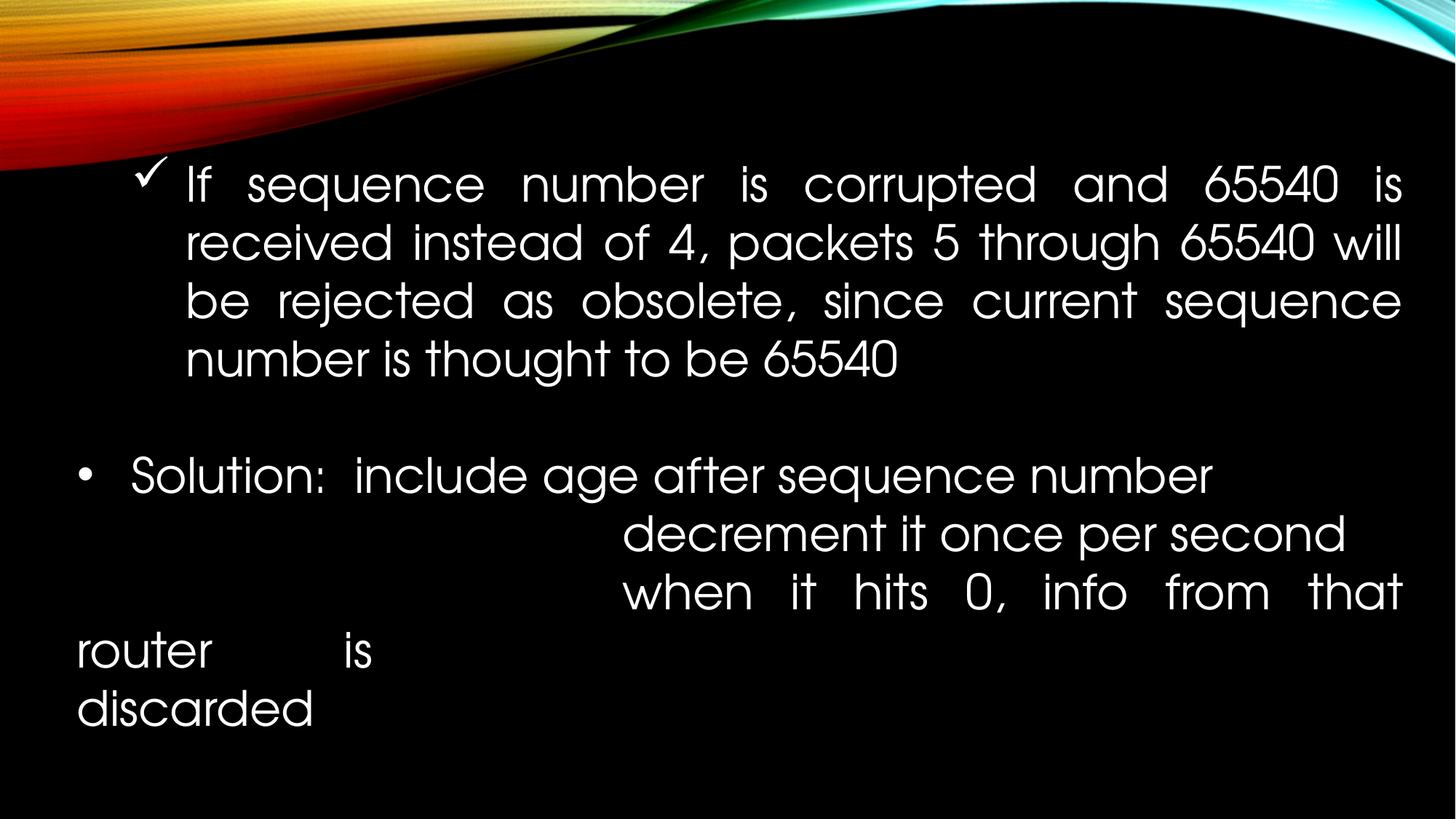

If sequence number is corrupted and 65540 is received instead of 4, packets 5 through 65540 will be rejected as obsolete, since current sequence number is thought to be 65540

Solution:  include age after sequence number
					decrement it once per second
					when it hits 0, info from that router is 									discarded